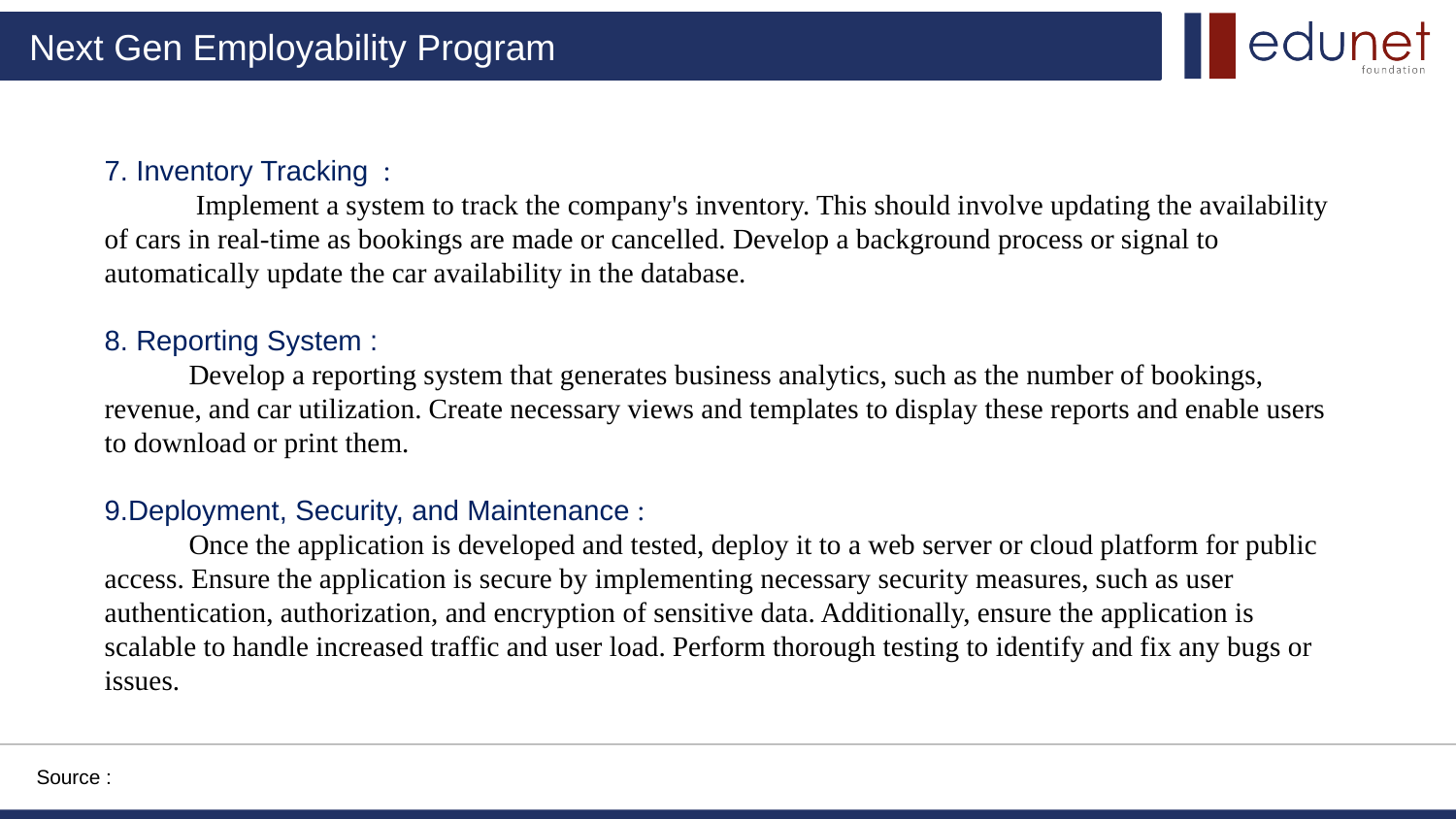

7. Inventory Tracking  :
             Implement a system to track the company's inventory. This should involve updating the availability of cars in real-time as bookings are made or cancelled. Develop a background process or signal to automatically update the car availability in the database.

8. Reporting System :
            Develop a reporting system that generates business analytics, such as the number of bookings, revenue, and car utilization. Create necessary views and templates to display these reports and enable users to download or print them.

9.Deployment, Security, and Maintenance :
            Once the application is developed and tested, deploy it to a web server or cloud platform for public access. Ensure the application is secure by implementing necessary security measures, such as user authentication, authorization, and encryption of sensitive data. Additionally, ensure the application is scalable to handle increased traffic and user load. Perform thorough testing to identify and fix any bugs or issues.
Source :